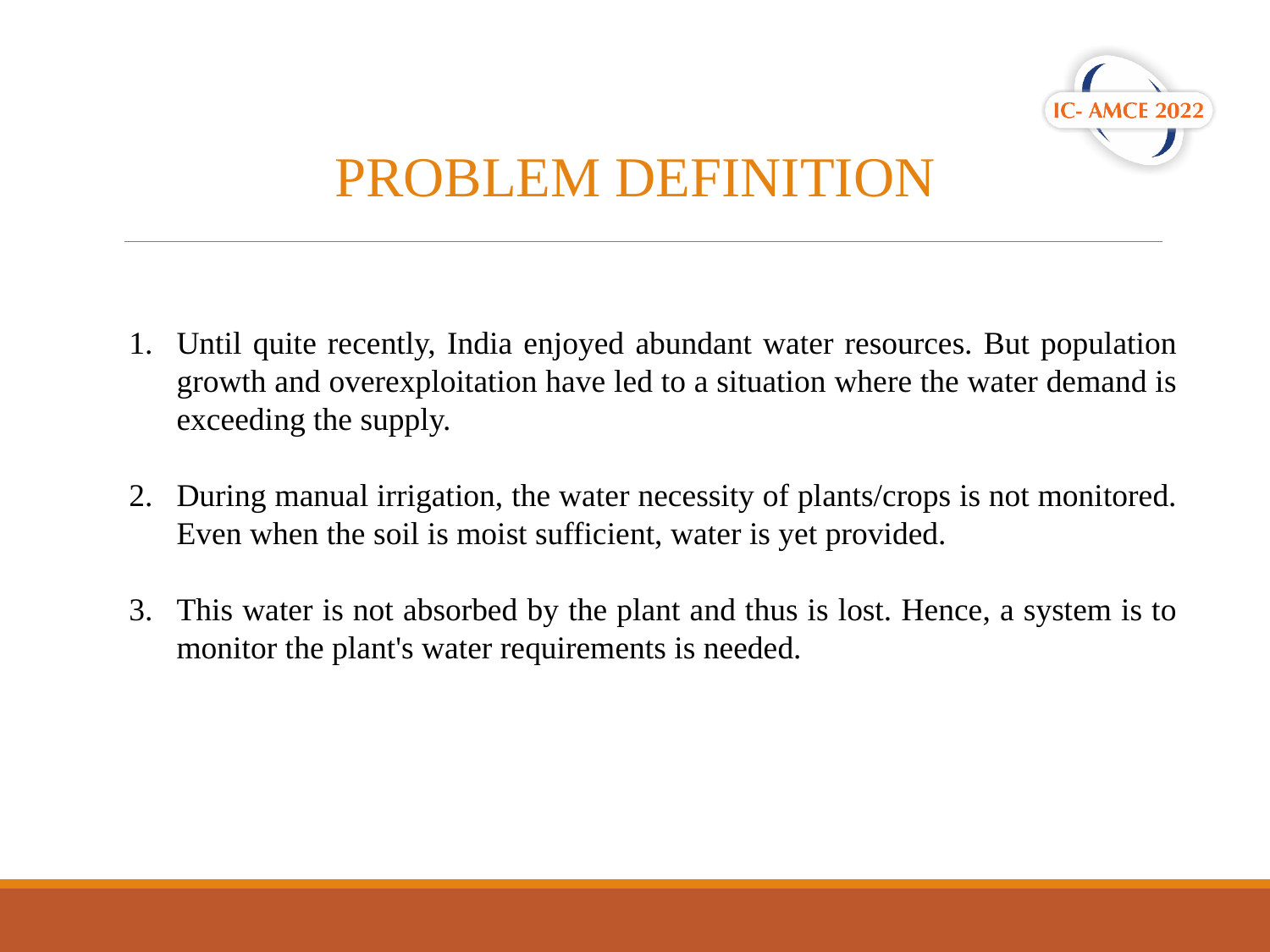

PROBLEM DEFINITION
Until quite recently, India enjoyed abundant water resources. But population growth and overexploitation have led to a situation where the water demand is exceeding the supply.

During manual irrigation, the water necessity of plants/crops is not monitored. Even when the soil is moist sufficient, water is yet provided.

This water is not absorbed by the plant and thus is lost. Hence, a system is to monitor the plant's water requirements is needed.